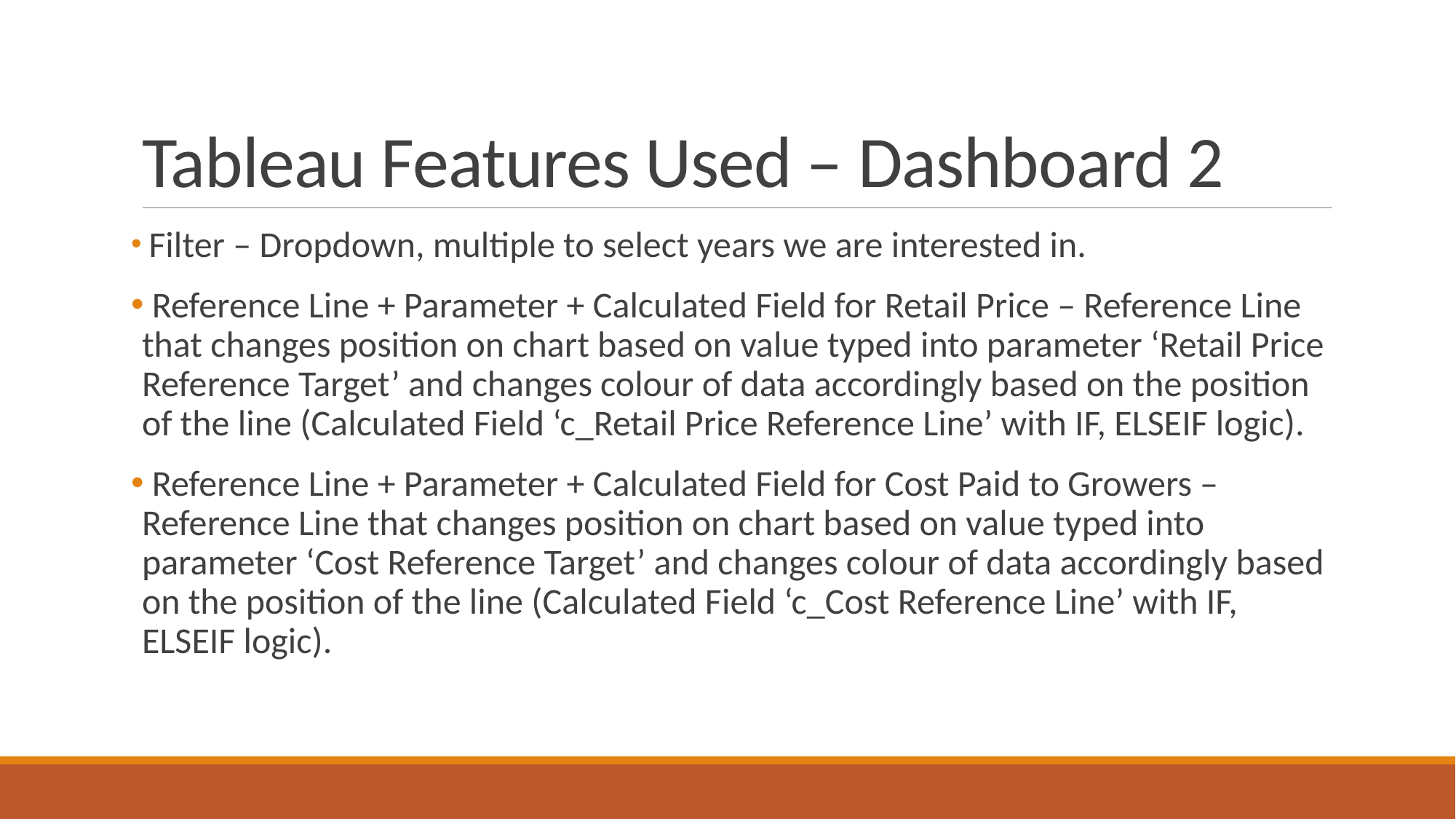

# Tableau Features Used – Dashboard 2
 Filter – Dropdown, multiple to select years we are interested in.
 Reference Line + Parameter + Calculated Field for Retail Price – Reference Line that changes position on chart based on value typed into parameter ‘Retail Price Reference Target’ and changes colour of data accordingly based on the position of the line (Calculated Field ‘c_Retail Price Reference Line’ with IF, ELSEIF logic).
 Reference Line + Parameter + Calculated Field for Cost Paid to Growers – Reference Line that changes position on chart based on value typed into parameter ‘Cost Reference Target’ and changes colour of data accordingly based on the position of the line (Calculated Field ‘c_Cost Reference Line’ with IF, ELSEIF logic).